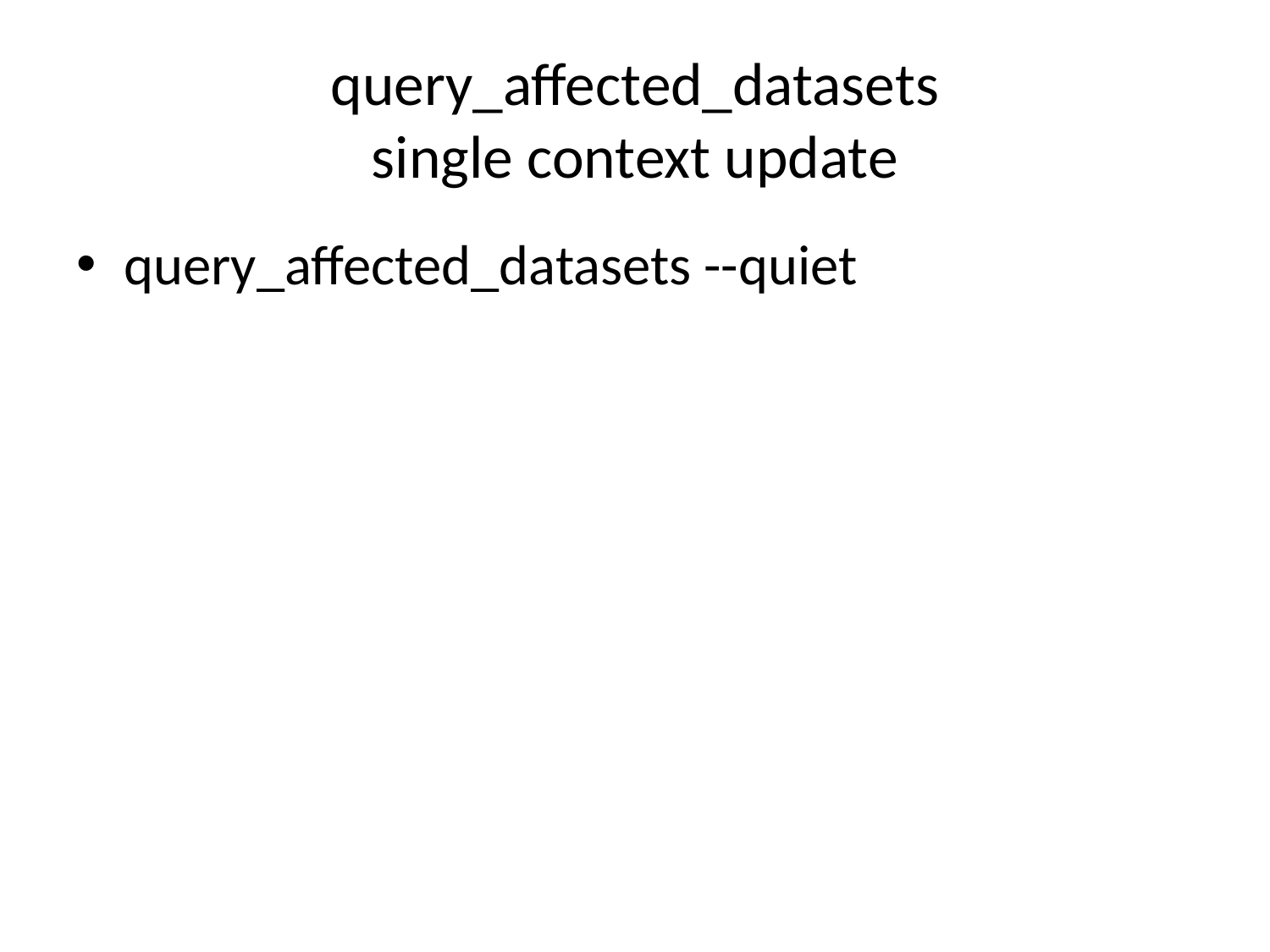

# query_affected_datasets single context update
query_affected_datasets --quiet